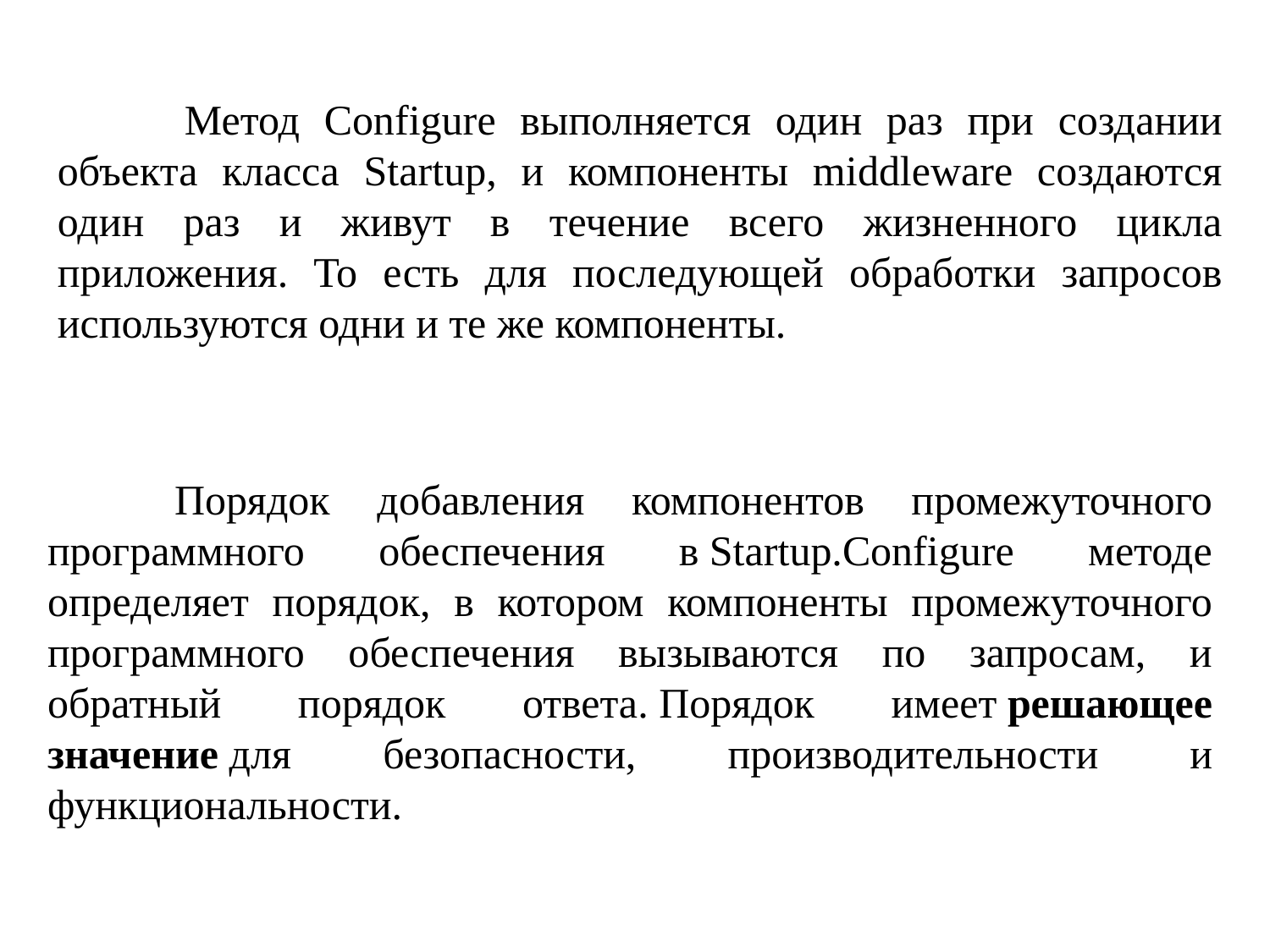

Метод Configure выполняется один раз при создании объекта класса Startup, и компоненты middleware создаются один раз и живут в течение всего жизненного цикла приложения. То есть для последующей обработки запросов используются одни и те же компоненты.
	Порядок добавления компонентов промежуточного программного обеспечения в Startup.Configure методе определяет порядок, в котором компоненты промежуточного программного обеспечения вызываются по запросам, и обратный порядок ответа. Порядок имеет решающее значение для безопасности, производительности и функциональности.